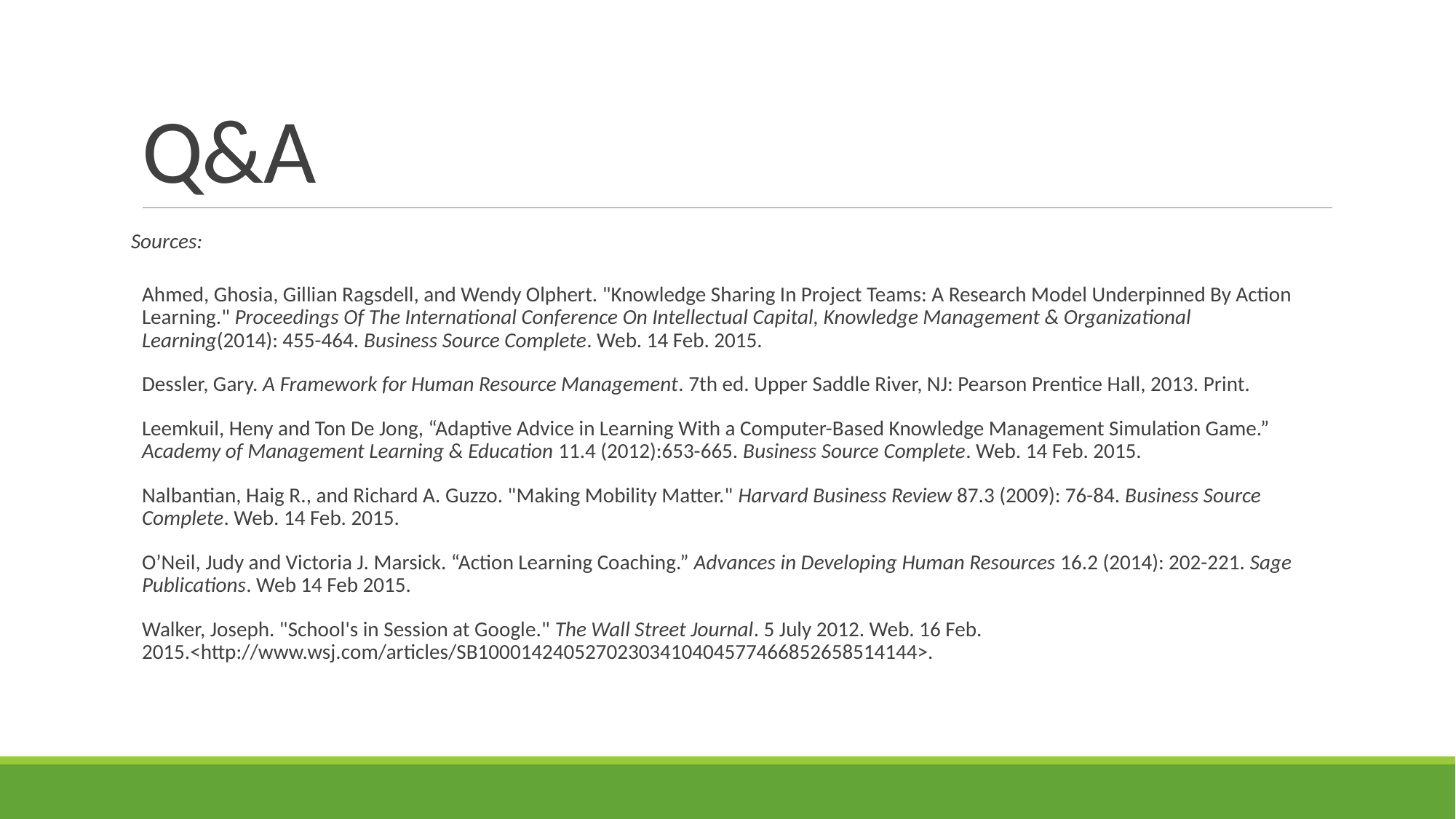

# Q&A
Sources:
Ahmed, Ghosia, Gillian Ragsdell, and Wendy Olphert. "Knowledge Sharing In Project Teams: A Research Model Underpinned By Action Learning." Proceedings Of The International Conference On Intellectual Capital, Knowledge Management & Organizational Learning(2014): 455-464. Business Source Complete. Web. 14 Feb. 2015.
Dessler, Gary. A Framework for Human Resource Management. 7th ed. Upper Saddle River, NJ: Pearson Prentice Hall, 2013. Print.
Leemkuil, Heny and Ton De Jong, “Adaptive Advice in Learning With a Computer-Based Knowledge Management Simulation Game.”  Academy of Management Learning & Education 11.4 (2012):653-665. Business Source Complete. Web. 14 Feb. 2015.
Nalbantian, Haig R., and Richard A. Guzzo. "Making Mobility Matter." Harvard Business Review 87.3 (2009): 76-84. Business Source Complete. Web. 14 Feb. 2015.
O’Neil, Judy and Victoria J. Marsick. “Action Learning Coaching.” Advances in Developing Human Resources 16.2 (2014): 202-221. Sage Publications. Web 14 Feb 2015.
Walker, Joseph. "School's in Session at Google." The Wall Street Journal. 5 July 2012. Web. 16 Feb. 2015.<http://www.wsj.com/articles/SB10001424052702303410404577466852658514144>.